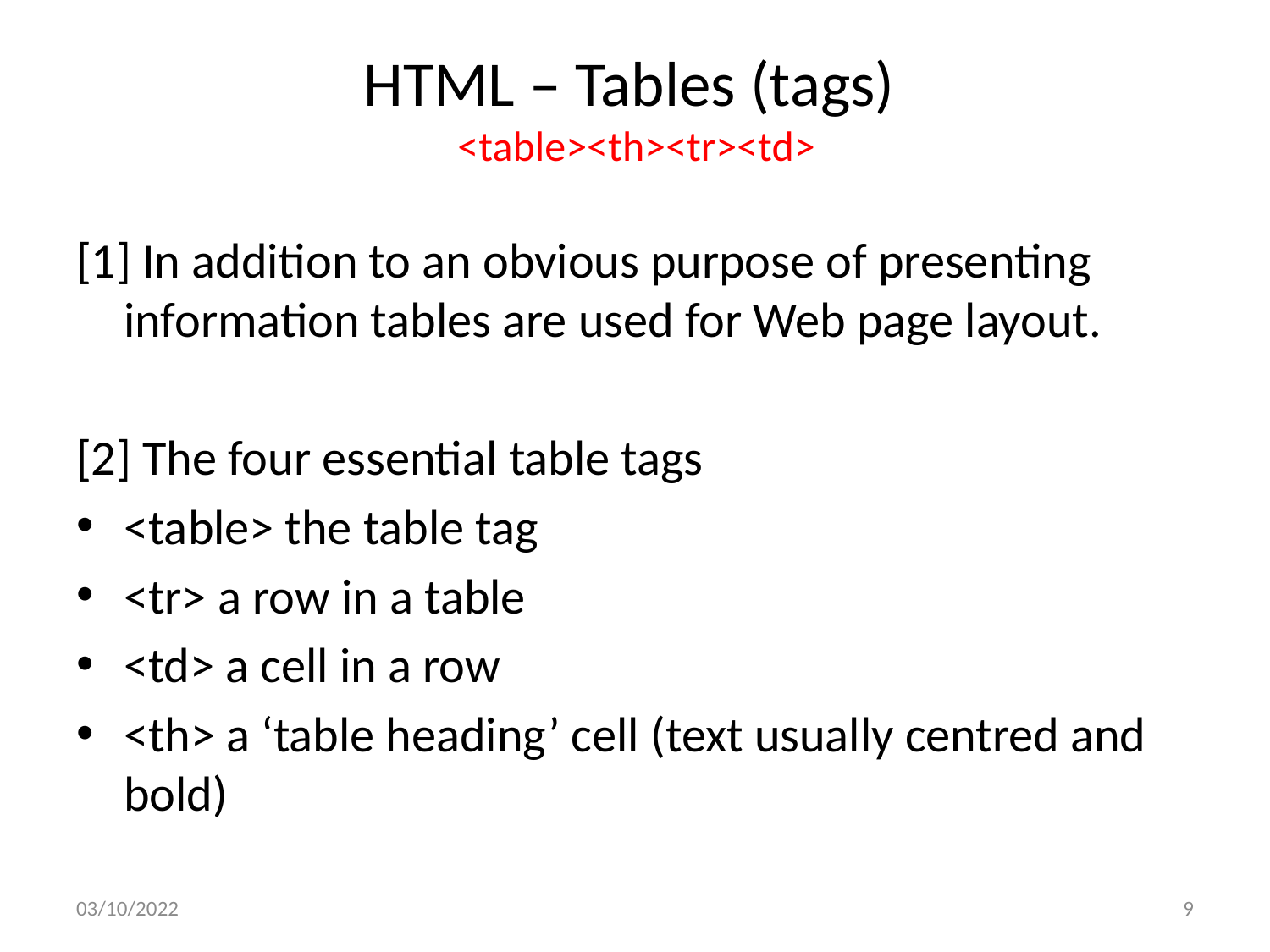

# HTML – Tables (tags) <table><th><tr><td>
[1] In addition to an obvious purpose of presenting information tables are used for Web page layout.

[2] The four essential table tags
<table> the table tag
<tr> a row in a table
<td> a cell in a row
<th> a ‘table heading’ cell (text usually centred and bold)
03/10/2022
9